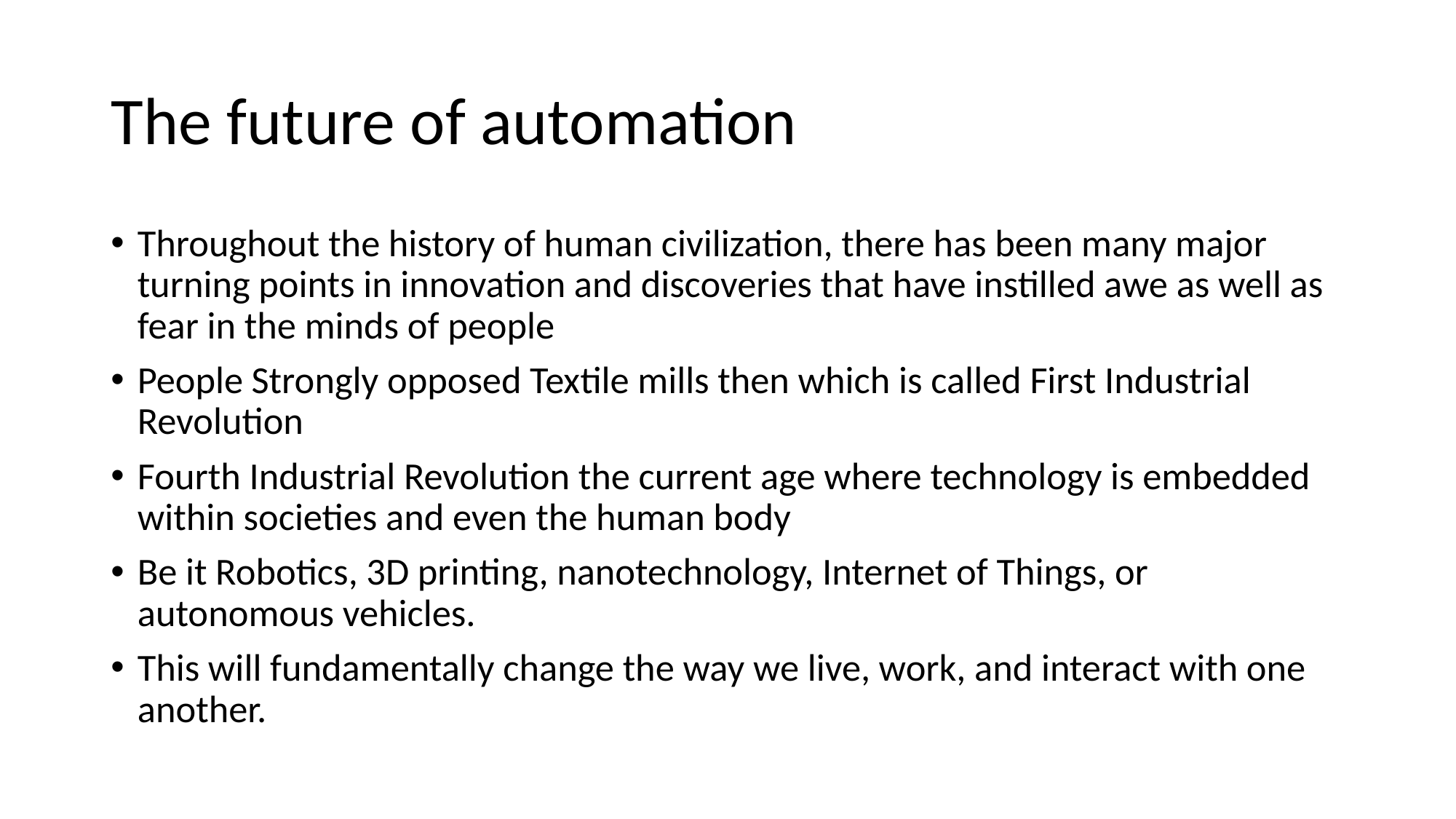

# The future of automation
Throughout the history of human civilization, there has been many major turning points in innovation and discoveries that have instilled awe as well as fear in the minds of people
People Strongly opposed Textile mills then which is called First Industrial Revolution
Fourth Industrial Revolution the current age where technology is embedded within societies and even the human body
Be it Robotics, 3D printing, nanotechnology, Internet of Things, or autonomous vehicles.
This will fundamentally change the way we live, work, and interact with one another.